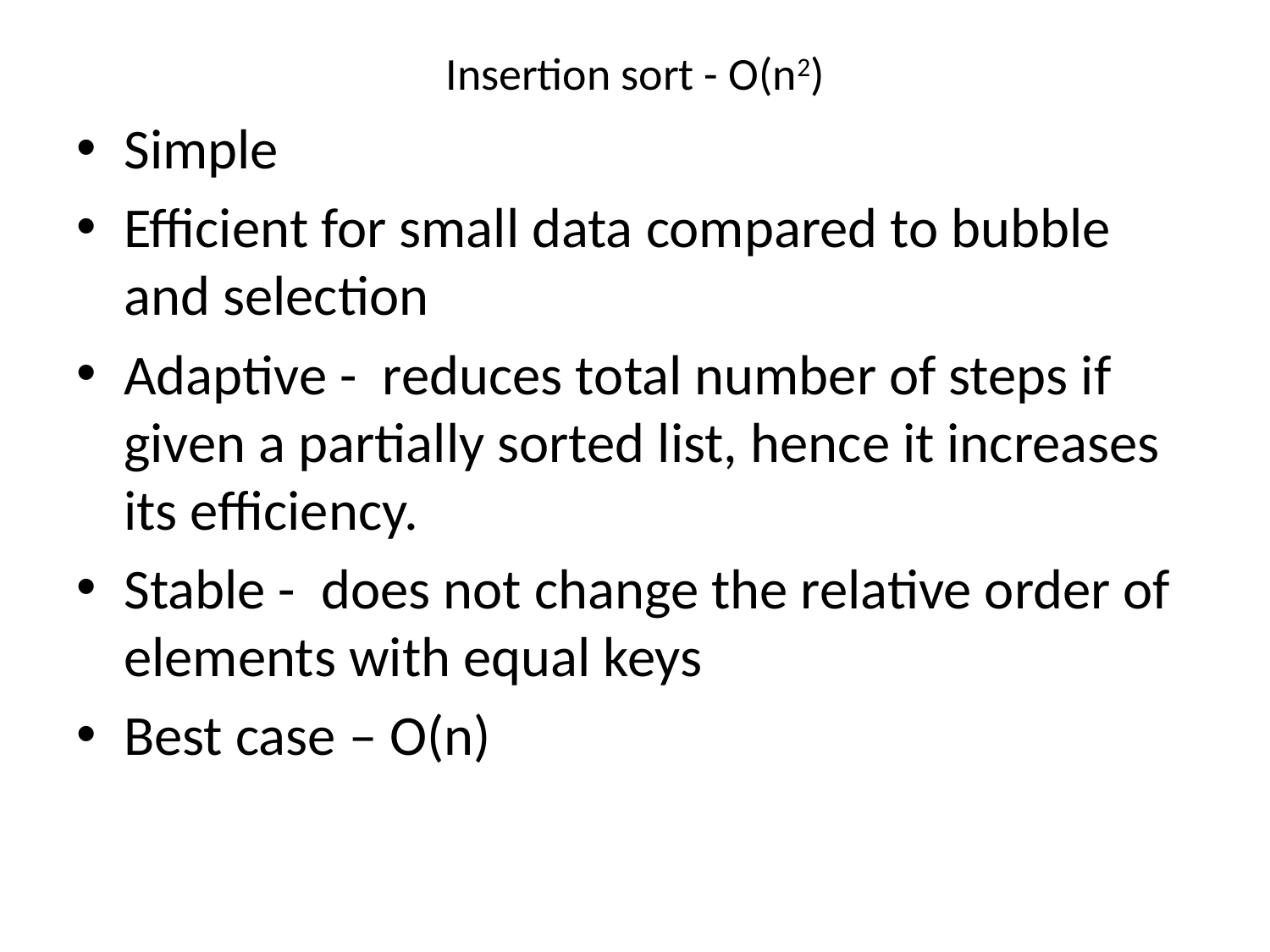

# Insertion sort - O(n2)
Simple
Efficient for small data compared to bubble and selection
Adaptive -  reduces total number of steps if given a partially sorted list, hence it increases its efficiency.
Stable -  does not change the relative order of elements with equal keys
Best case – O(n)